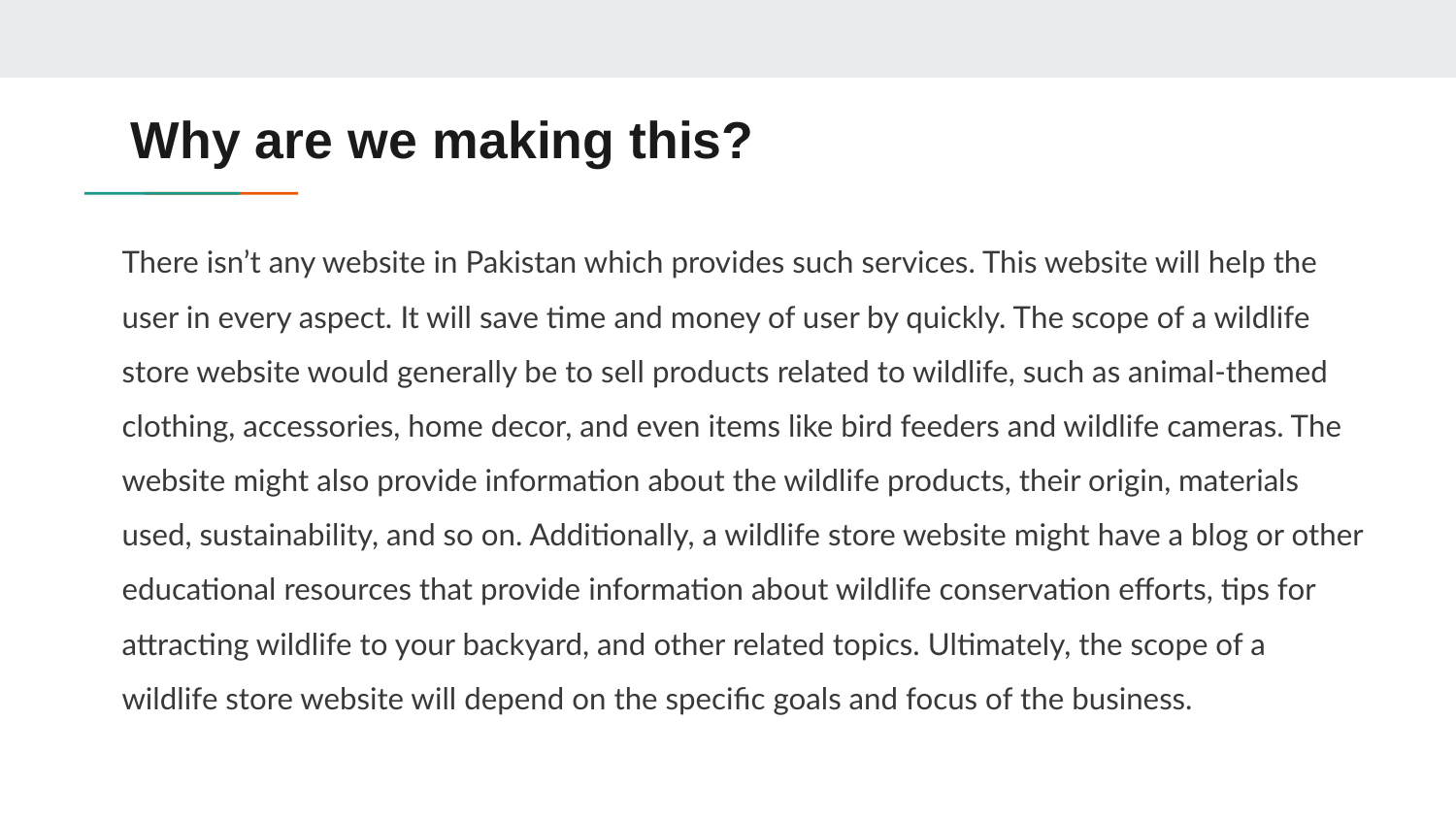

# Why are we making this?
There isn’t any website in Pakistan which provides such services. This website will help the user in every aspect. It will save time and money of user by quickly. The scope of a wildlife store website would generally be to sell products related to wildlife, such as animal-themed clothing, accessories, home decor, and even items like bird feeders and wildlife cameras. The website might also provide information about the wildlife products, their origin, materials used, sustainability, and so on. Additionally, a wildlife store website might have a blog or other educational resources that provide information about wildlife conservation efforts, tips for attracting wildlife to your backyard, and other related topics. Ultimately, the scope of a wildlife store website will depend on the specific goals and focus of the business.